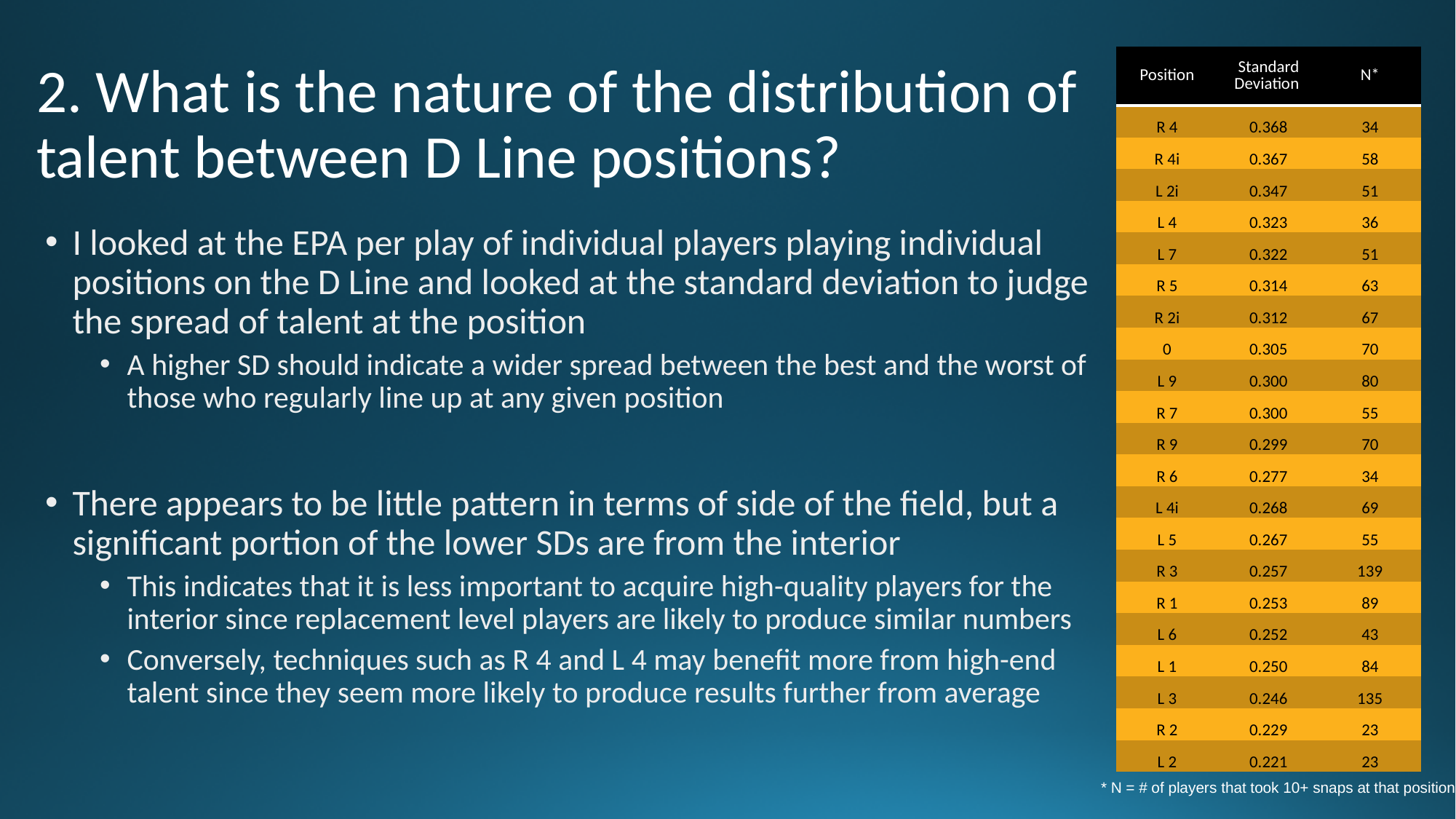

# 2. What is the nature of the distribution of talent between D Line positions?
| Position | Standard Deviation | N\* |
| --- | --- | --- |
| R 4 | 0.368 | 34 |
| R 4i | 0.367 | 58 |
| L 2i | 0.347 | 51 |
| L 4 | 0.323 | 36 |
| L 7 | 0.322 | 51 |
| R 5 | 0.314 | 63 |
| R 2i | 0.312 | 67 |
| 0 | 0.305 | 70 |
| L 9 | 0.300 | 80 |
| R 7 | 0.300 | 55 |
| R 9 | 0.299 | 70 |
| R 6 | 0.277 | 34 |
| L 4i | 0.268 | 69 |
| L 5 | 0.267 | 55 |
| R 3 | 0.257 | 139 |
| R 1 | 0.253 | 89 |
| L 6 | 0.252 | 43 |
| L 1 | 0.250 | 84 |
| L 3 | 0.246 | 135 |
| R 2 | 0.229 | 23 |
| L 2 | 0.221 | 23 |
I looked at the EPA per play of individual players playing individual positions on the D Line and looked at the standard deviation to judge the spread of talent at the position
A higher SD should indicate a wider spread between the best and the worst of those who regularly line up at any given position

There appears to be little pattern in terms of side of the field, but a significant portion of the lower SDs are from the interior
This indicates that it is less important to acquire high-quality players for the interior since replacement level players are likely to produce similar numbers
Conversely, techniques such as R 4 and L 4 may benefit more from high-end talent since they seem more likely to produce results further from average

* N = # of players that took 10+ snaps at that position